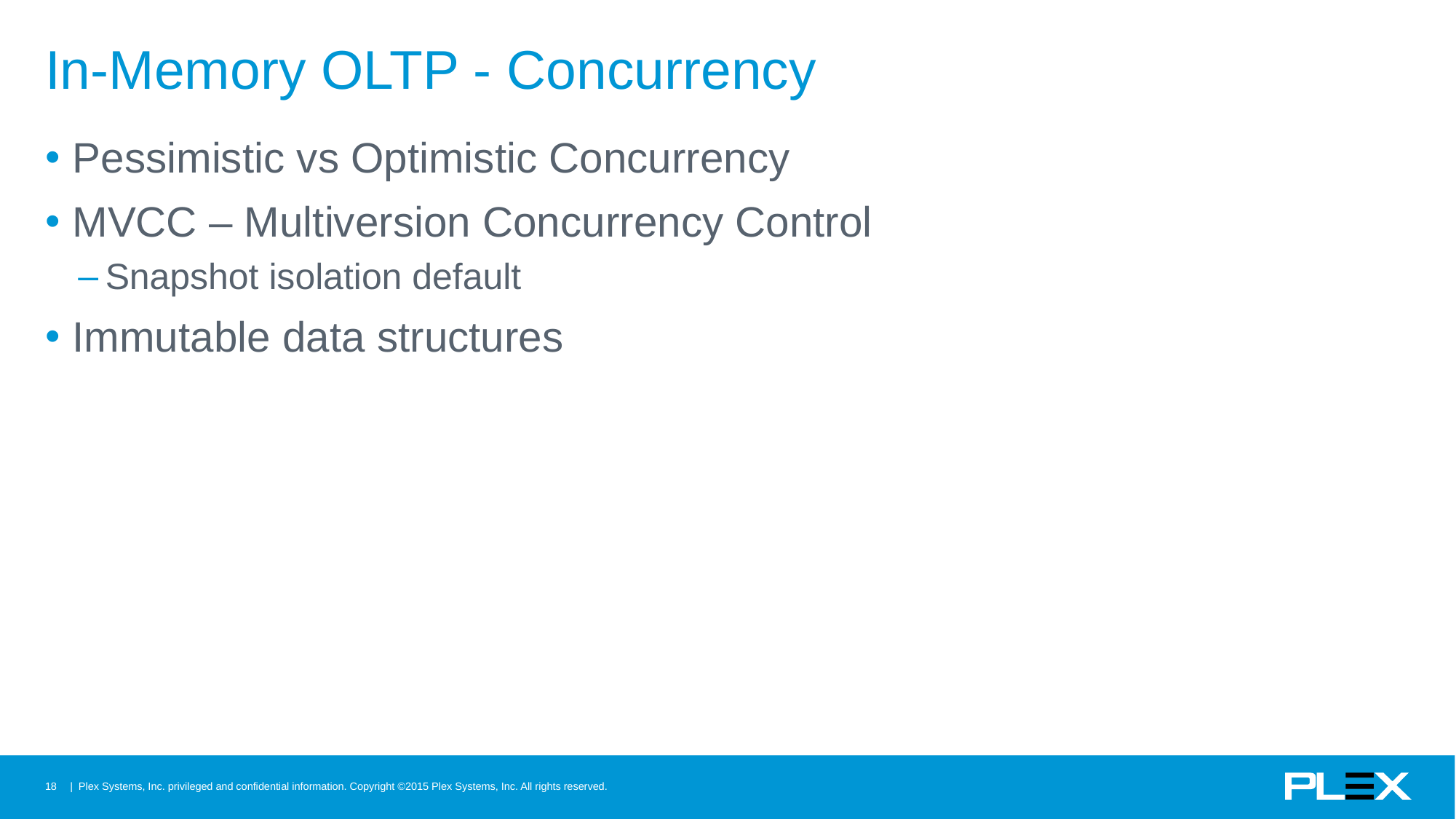

# In-Memory OLTP - Concurrency
Pessimistic vs Optimistic Concurrency
MVCC – Multiversion Concurrency Control
Snapshot isolation default
Immutable data structures